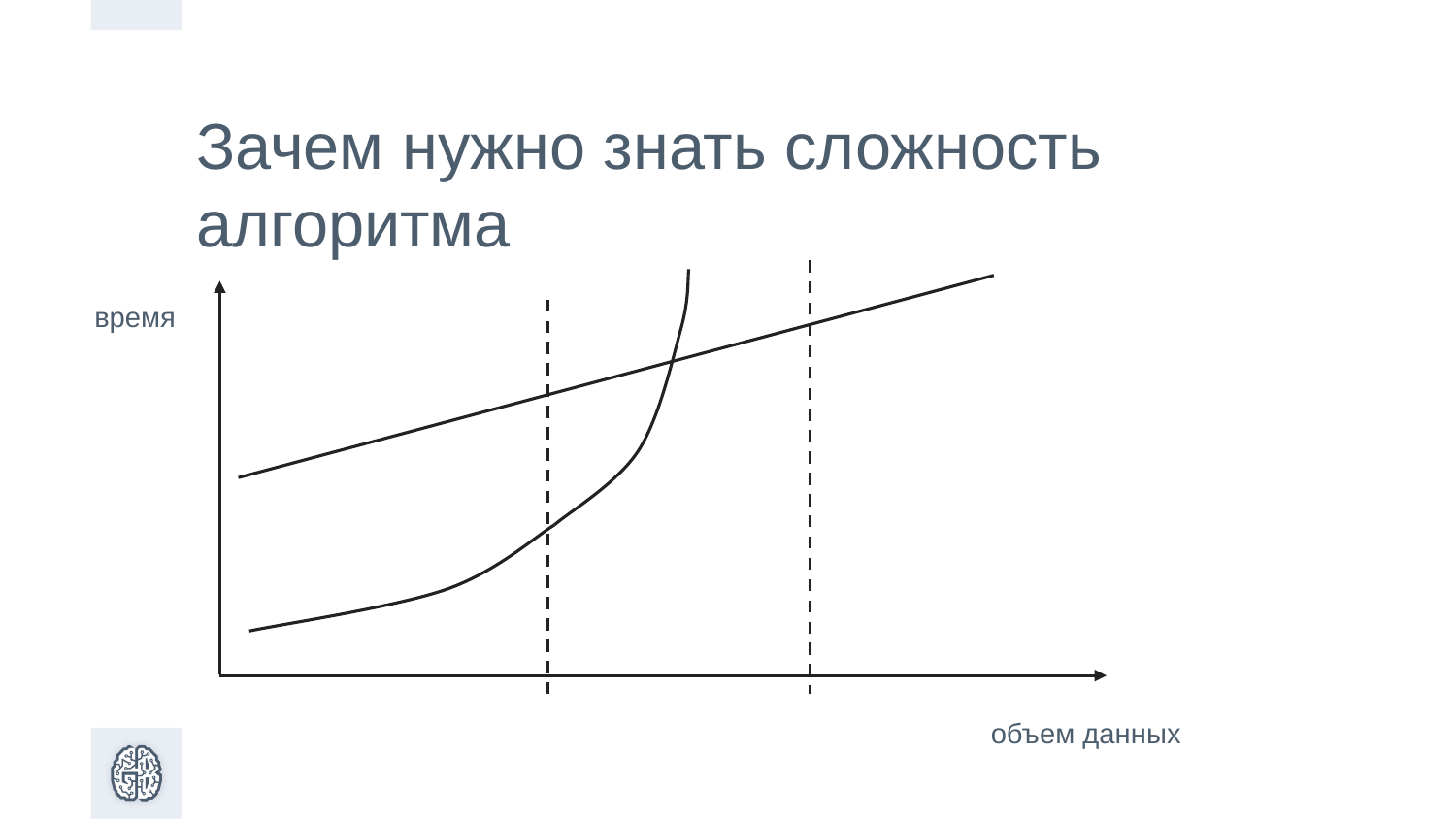

Зачем нужно знать сложность алгоритма

время

объем данных